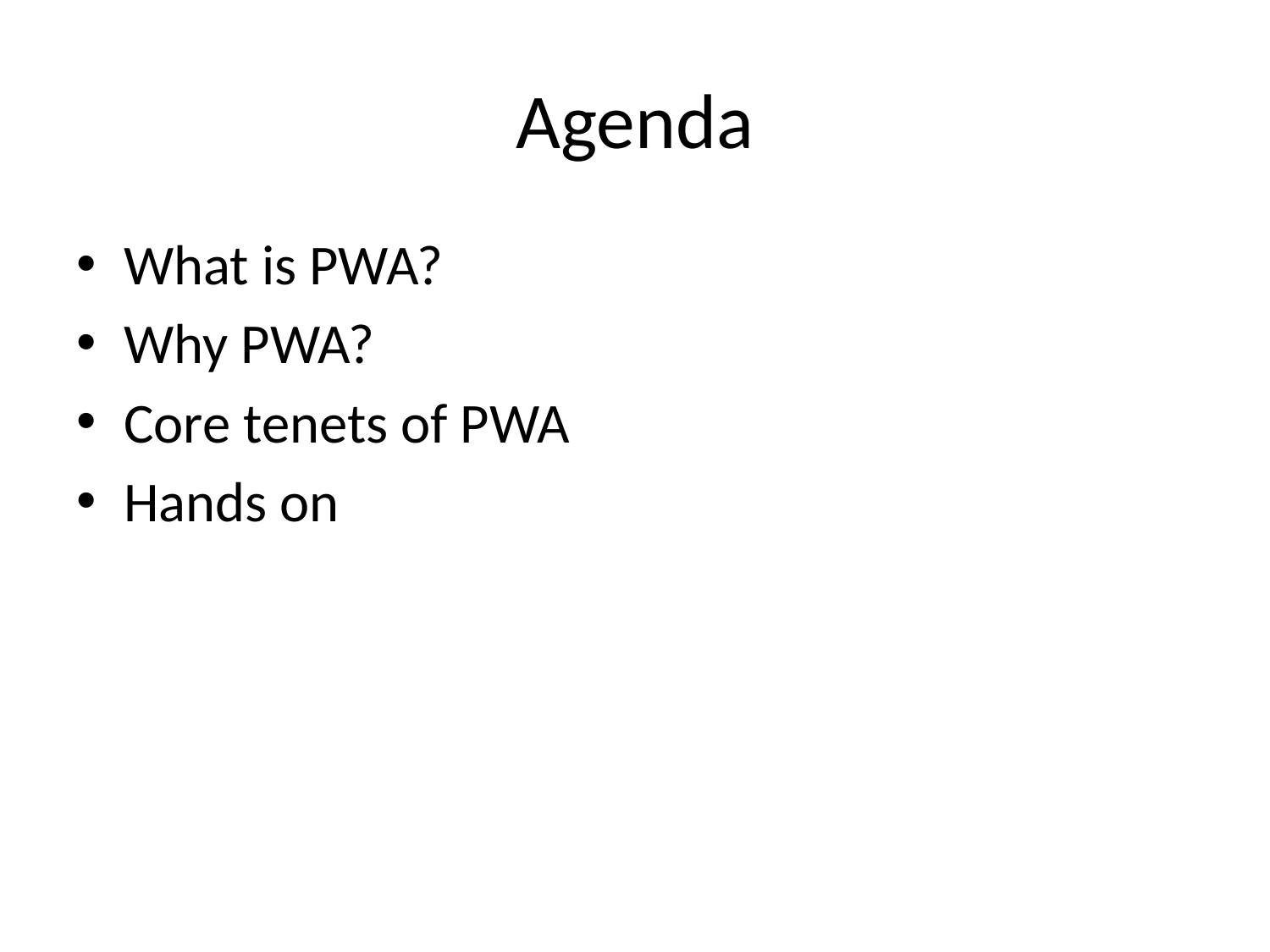

# Agenda
What is PWA?
Why PWA?
Core tenets of PWA
Hands on